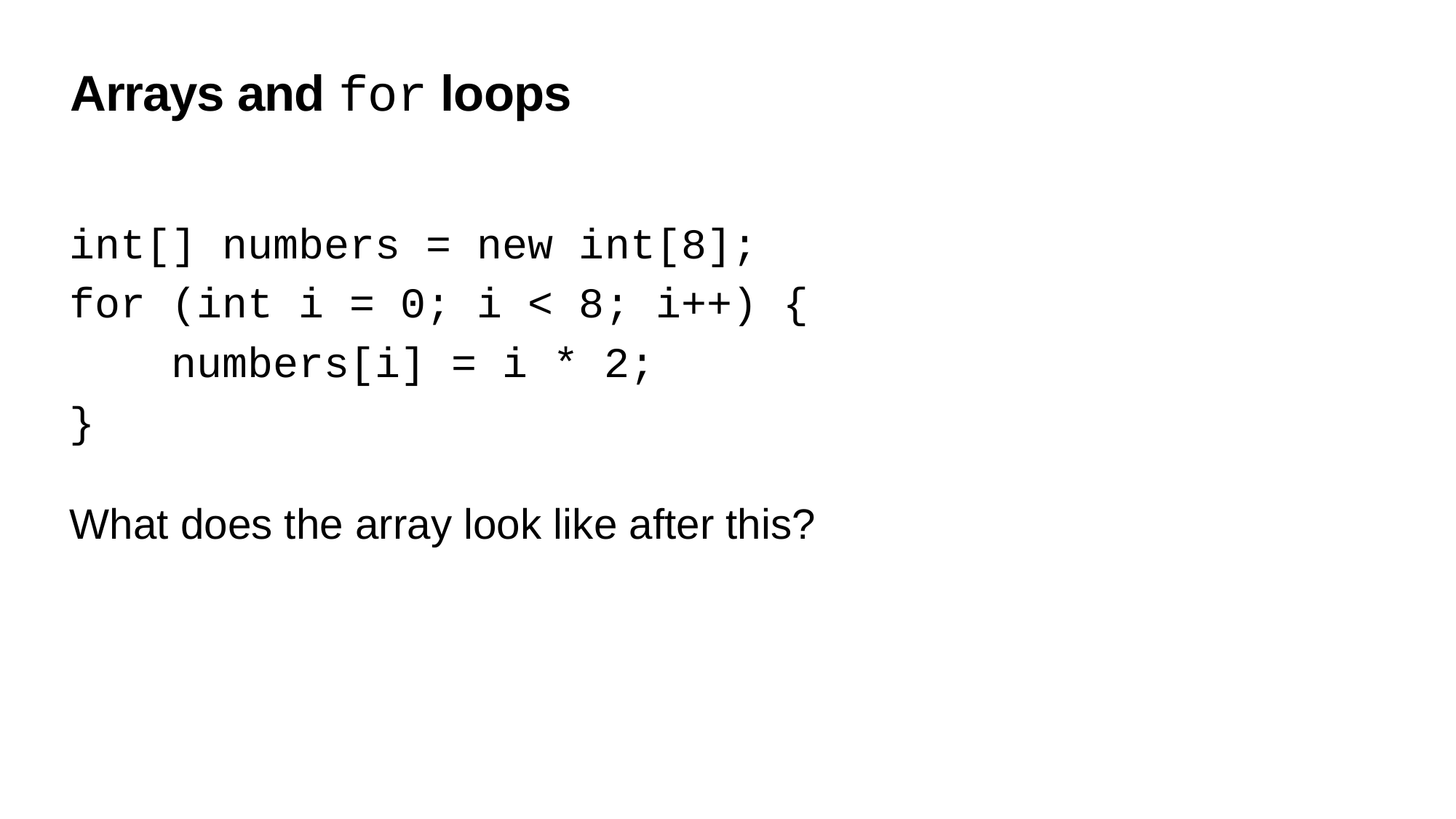

# Arrays and for loops

int[] numbers = new int[8];
for (int i = 0; i < 8; i++) {
    numbers[i] = i * 2;
}

What does the array look like after this?